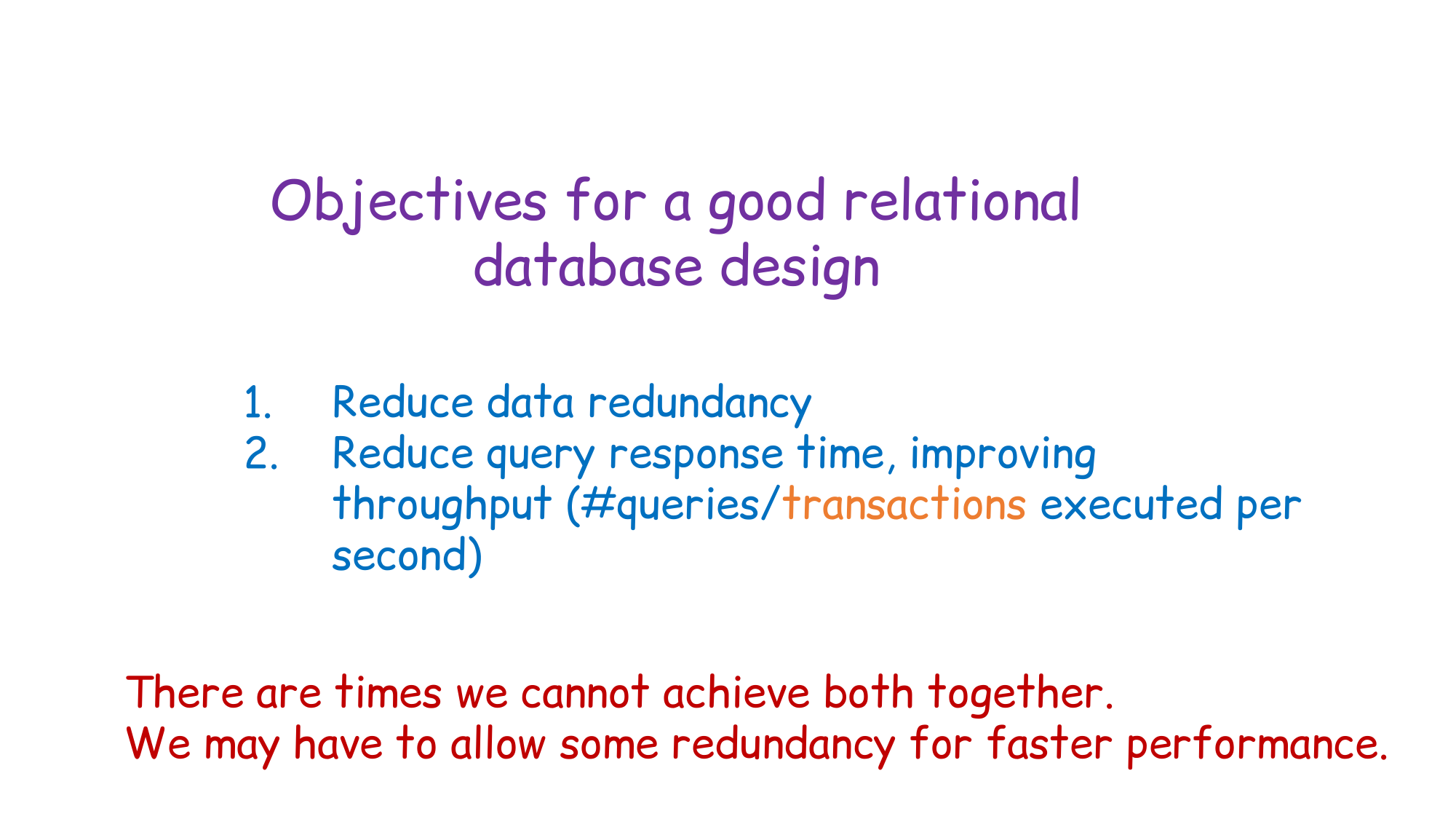

Objectives for a good relational database design

Reduce data redundancy
Reduce query response time, improving throughput (#queries/transactions executed per second)

There are times we cannot achieve both together.
We may have to allow some redundancy for faster performance.